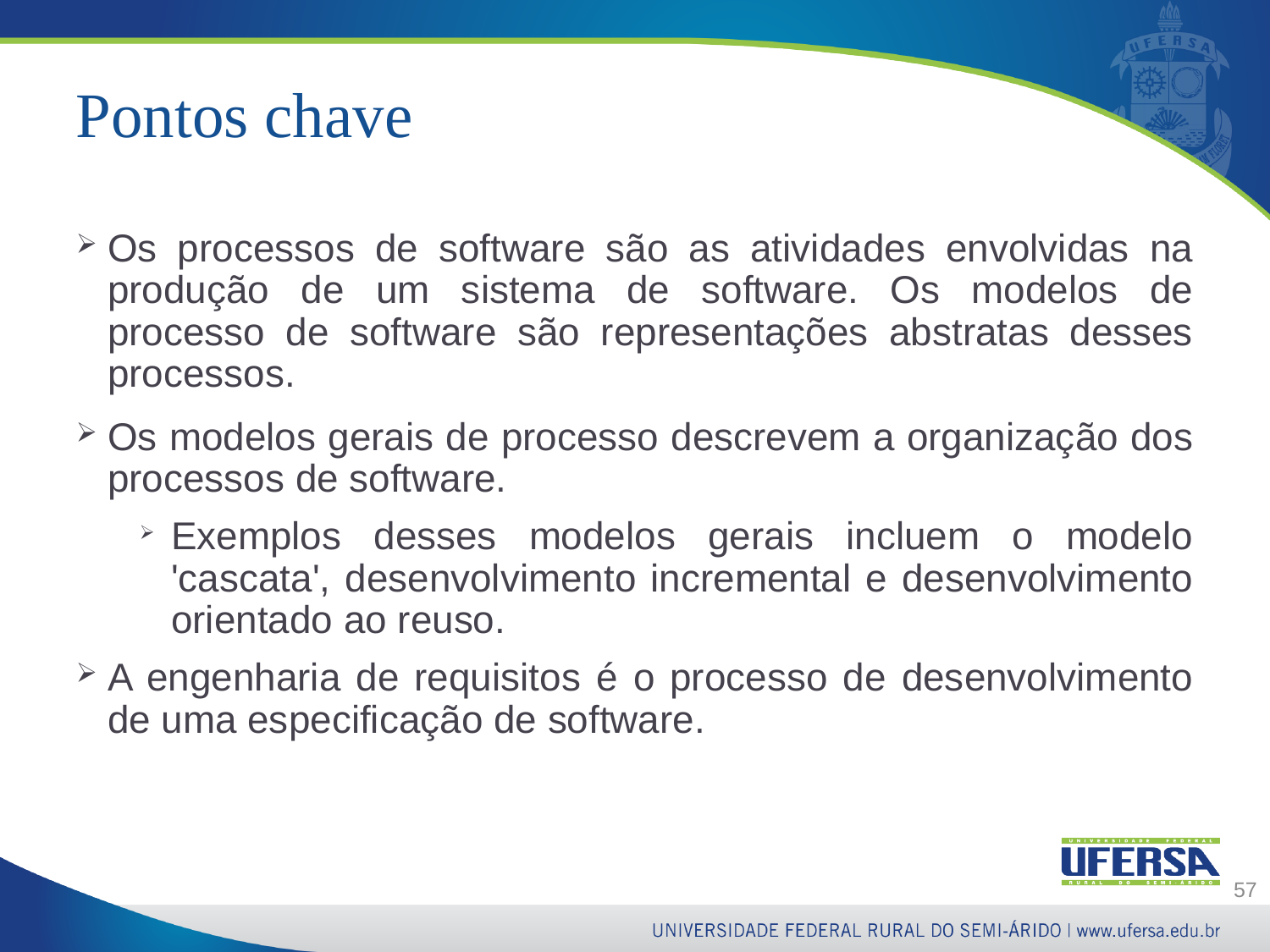

# Pontos chave
Os processos de software são as atividades envolvidas na produção de um sistema de software. Os modelos de processo de software são representações abstratas desses processos.
Os modelos gerais de processo descrevem a organização dos processos de software.
Exemplos desses modelos gerais incluem o modelo 'cascata', desenvolvimento incremental e desenvolvimento orientado ao reuso.
A engenharia de requisitos é o processo de desenvolvimento de uma especificação de software.

57